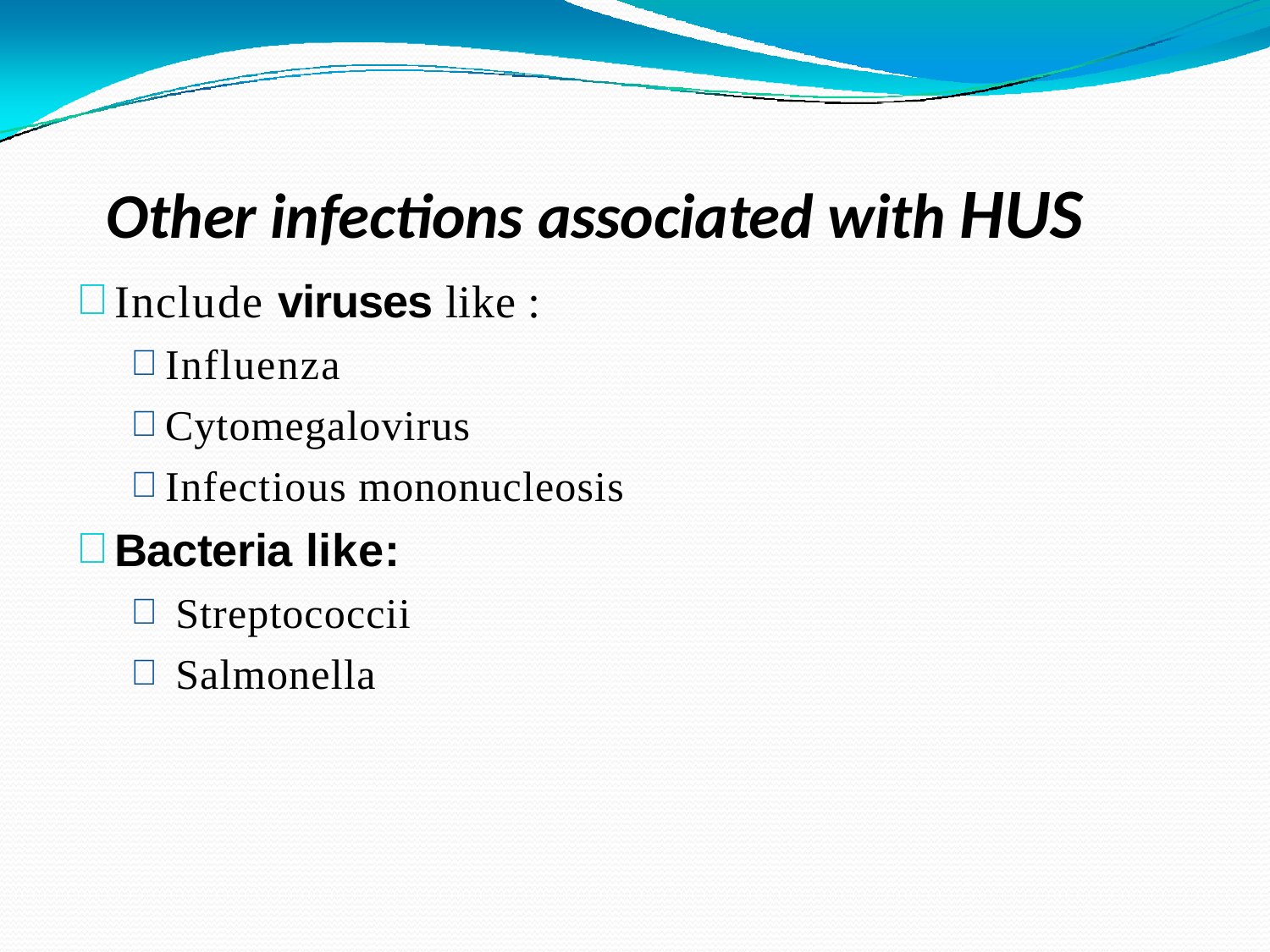

# Other infections associated with HUS
Include viruses like :
Influenza
Cytomegalovirus
Infectious mononucleosis
Bacteria like:
Streptococcii
Salmonella